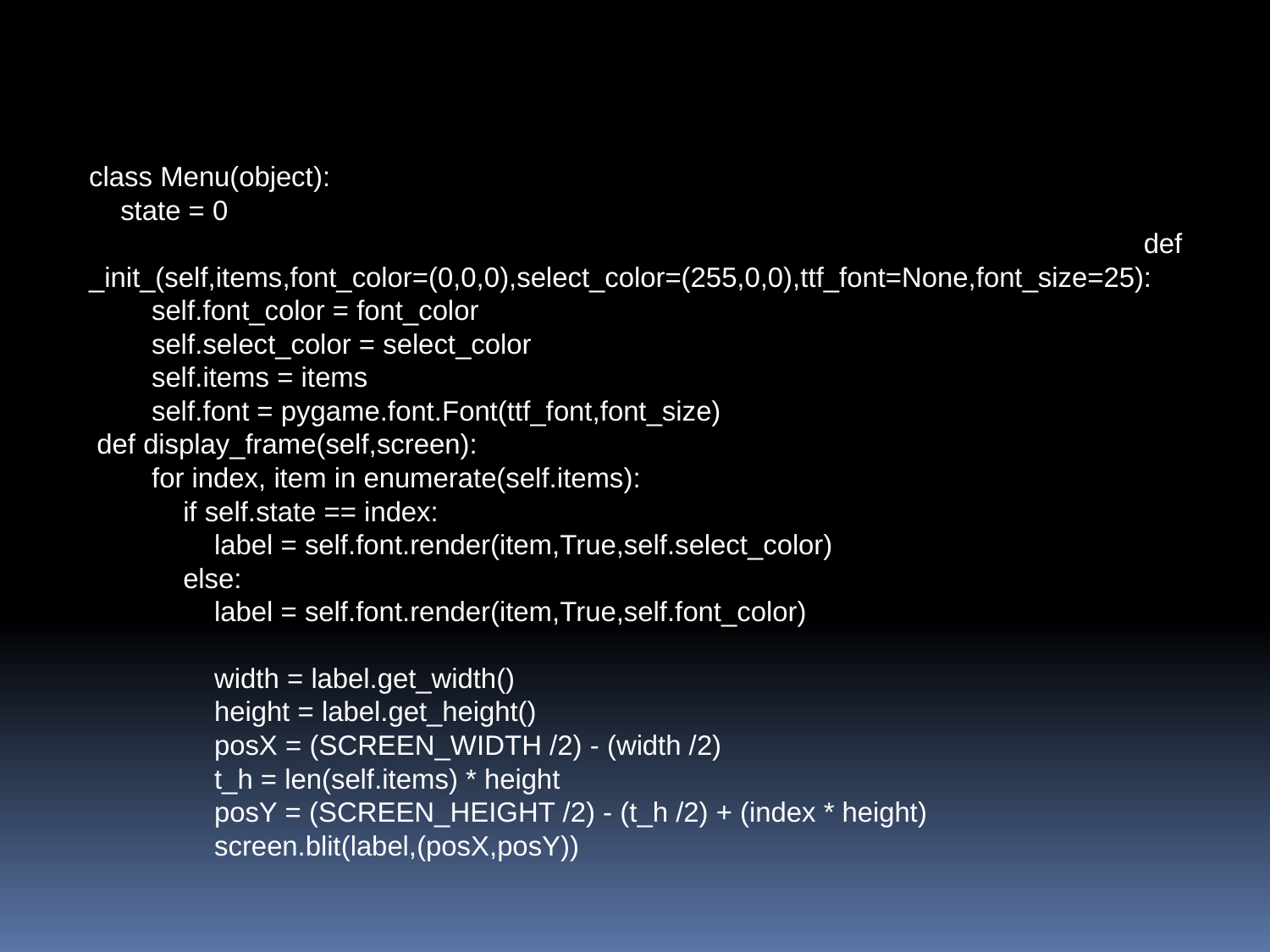

class Menu(object):
    state = 0
    def _init_(self,items,font_color=(0,0,0),select_color=(255,0,0),ttf_font=None,font_size=25):
        self.font_color = font_color
        self.select_color = select_color
        self.items = items
        self.font = pygame.font.Font(ttf_font,font_size)
 def display_frame(self,screen):
        for index, item in enumerate(self.items):
            if self.state == index:
                label = self.font.render(item,True,self.select_color)
            else:
                label = self.font.render(item,True,self.font_color)

                width = label.get_width()
                height = label.get_height()
                posX = (SCREEN_WIDTH /2) - (width /2)
                t_h = len(self.items) * height
                posY = (SCREEN_HEIGHT /2) - (t_h /2) + (index * height)
                screen.blit(label,(posX,posY))